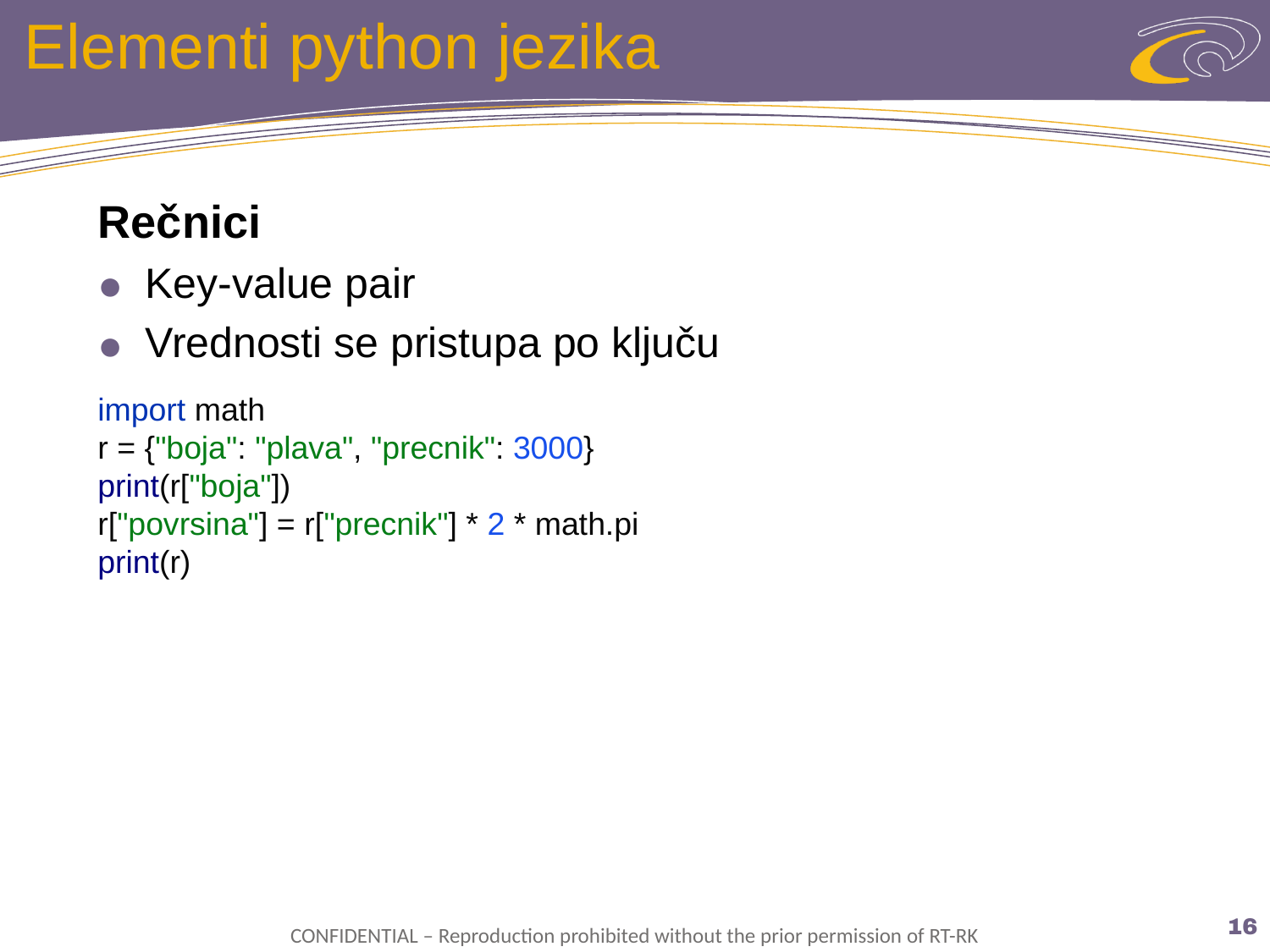

# Elementi python jezika
Rečnici
Key-value pair
Vrednosti se pristupa po ključu

import math
r = {"boja": "plava", "precnik": 3000}
print(r["boja"])
r["povrsina"] = r["precnik"] * 2 * math.pi
print(r)